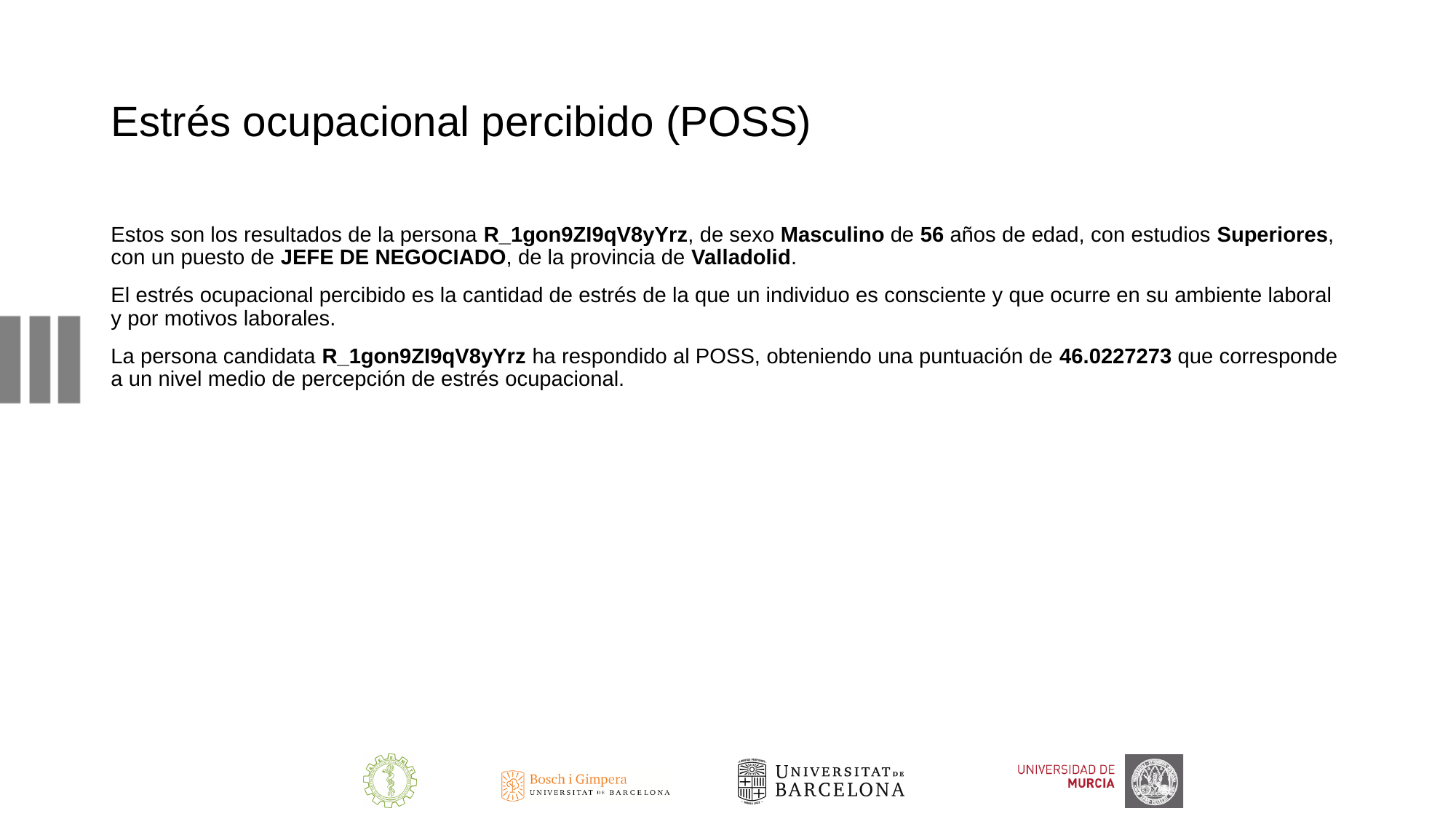

# Estrés ocupacional percibido (POSS)
Estos son los resultados de la persona R_1gon9ZI9qV8yYrz, de sexo Masculino de 56 años de edad, con estudios Superiores, con un puesto de JEFE DE NEGOCIADO, de la provincia de Valladolid.
El estrés ocupacional percibido es la cantidad de estrés de la que un individuo es consciente y que ocurre en su ambiente laboral y por motivos laborales.
La persona candidata R_1gon9ZI9qV8yYrz ha respondido al POSS, obteniendo una puntuación de 46.0227273 que corresponde a un nivel medio de percepción de estrés ocupacional.